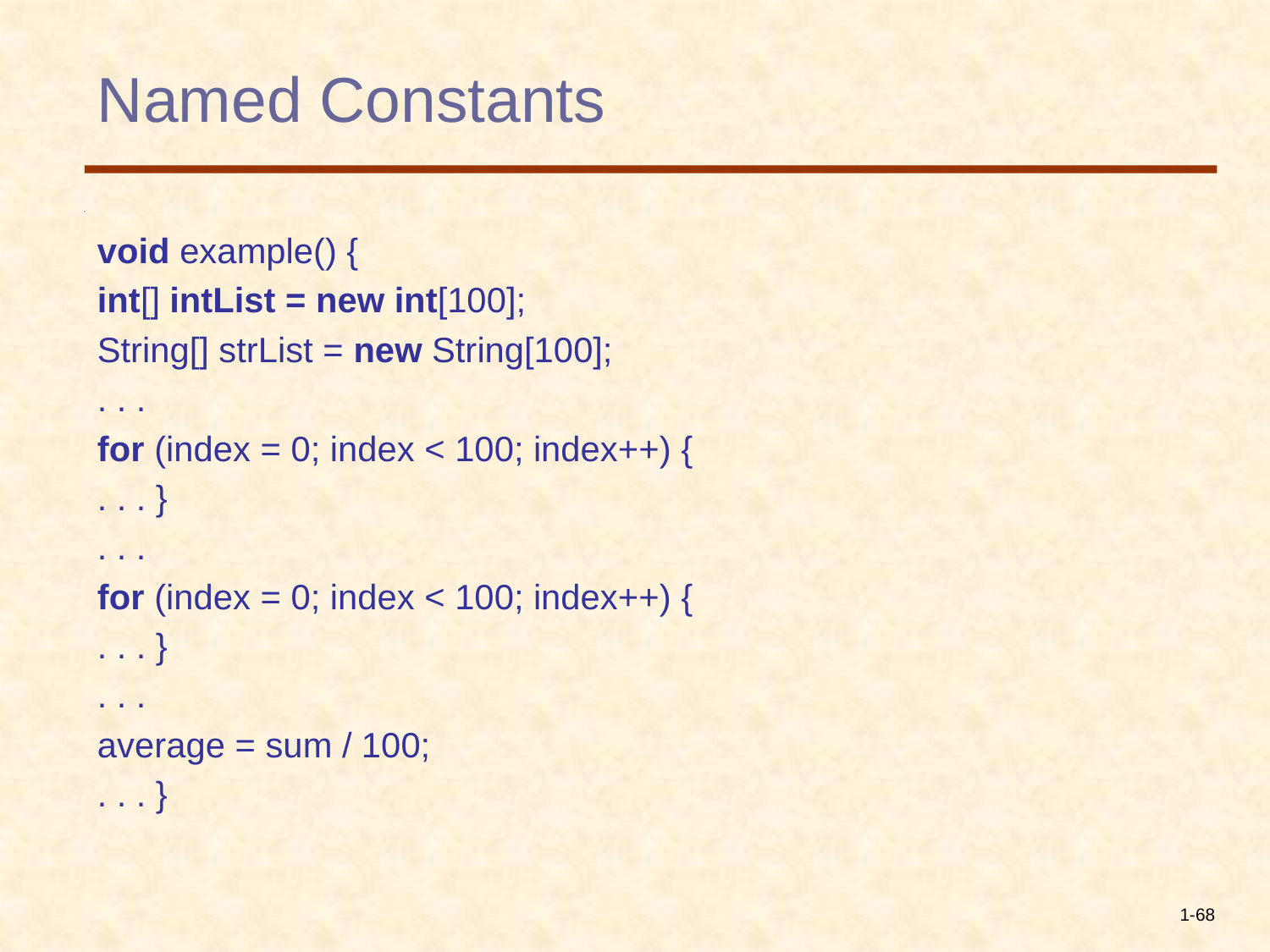

# Named Constants
void example() {
int[] intList = new int[100];
String[] strList = new String[100];
. . .
for (index = 0; index < 100; index++) {
. . . }
. . .
for (index = 0; index < 100; index++) {
. . . }
. . .
average = sum / 100;
. . . }
1-68